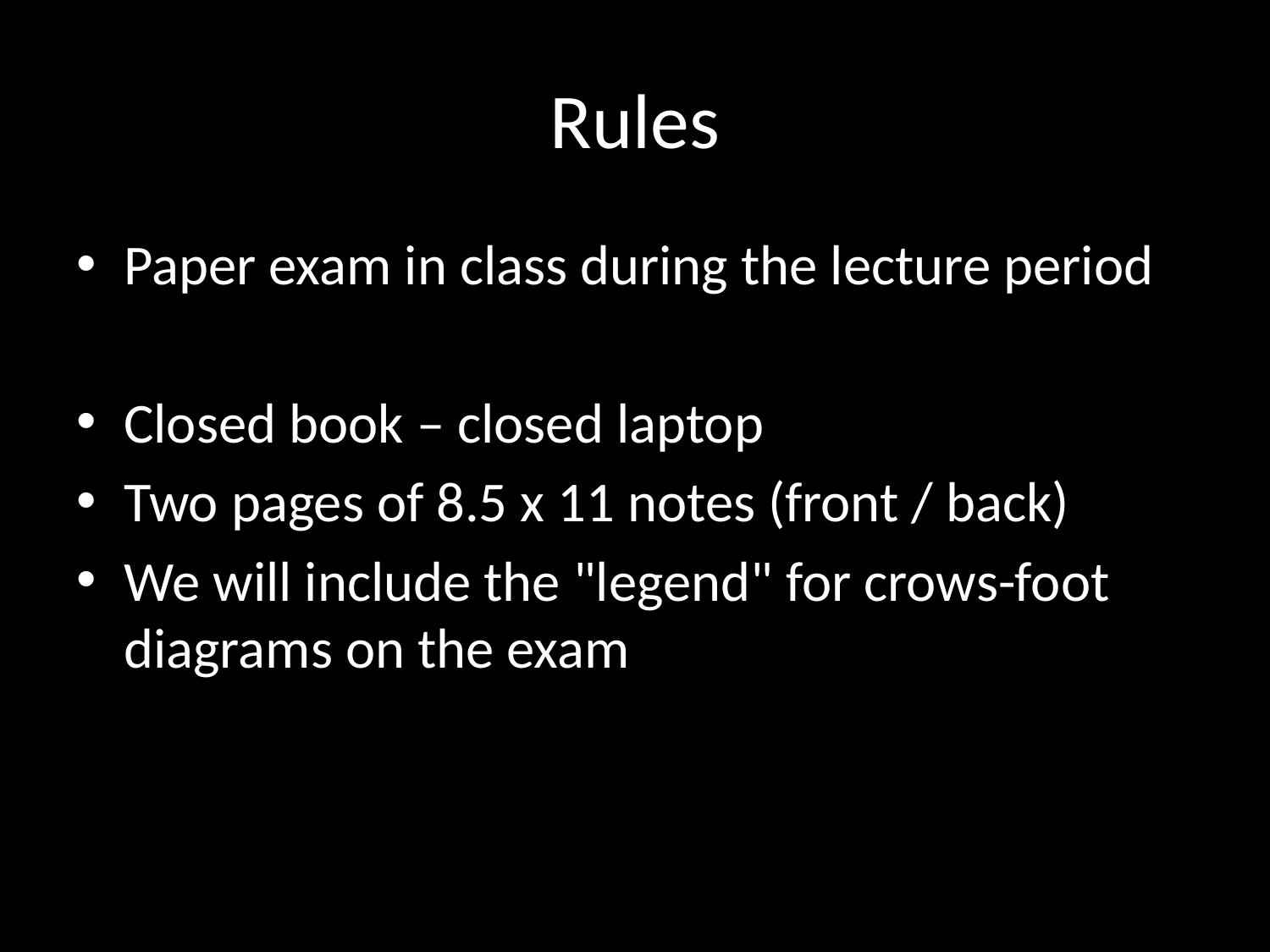

# Rules
Paper exam in class during the lecture period

Closed book – closed laptop
Two pages of 8.5 x 11 notes (front / back)
We will include the "legend" for crows-foot diagrams on the exam